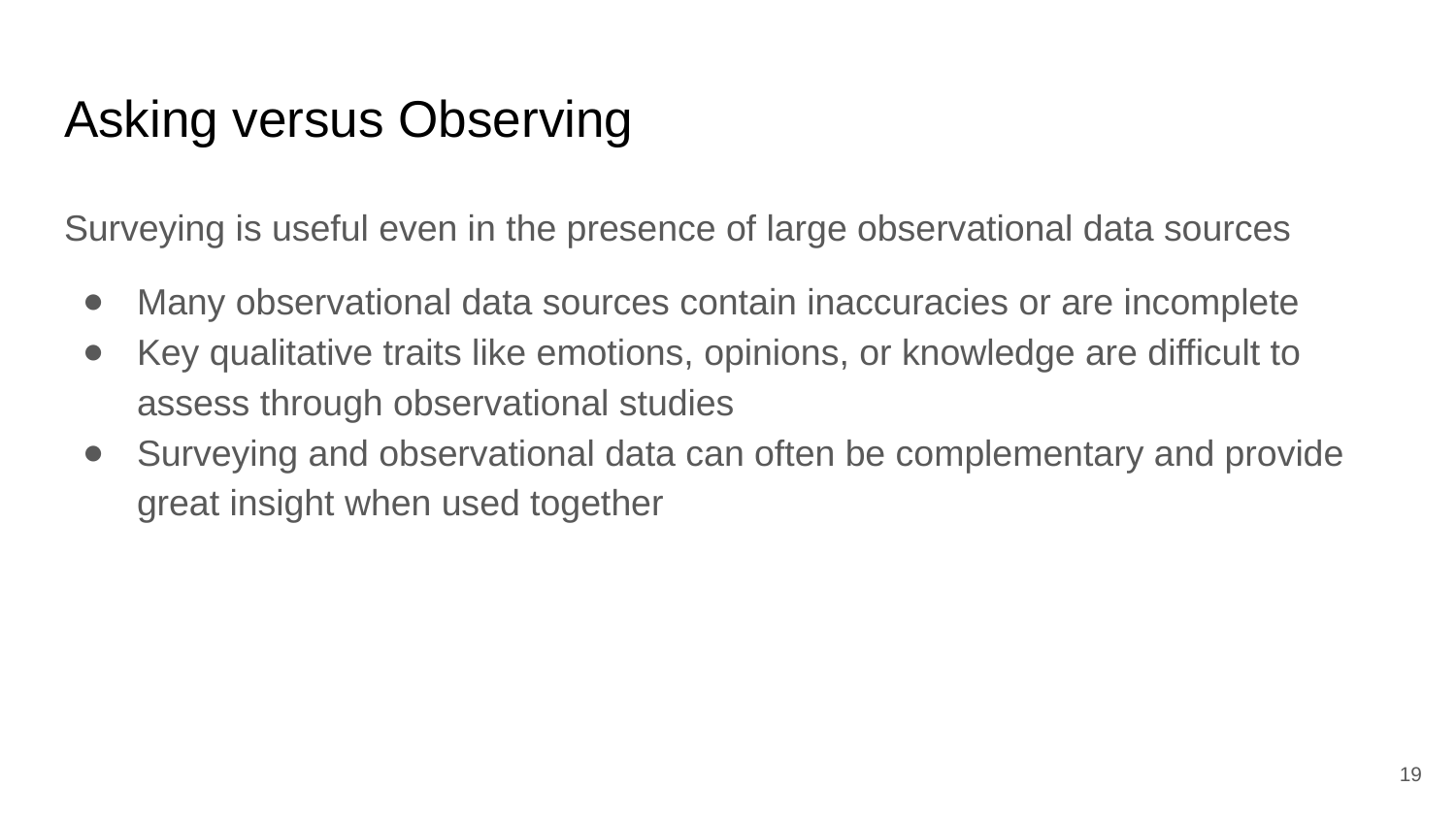

# Asking versus Observing
Surveying is useful even in the presence of large observational data sources
Many observational data sources contain inaccuracies or are incomplete
Key qualitative traits like emotions, opinions, or knowledge are difficult to assess through observational studies
Surveying and observational data can often be complementary and provide great insight when used together
19